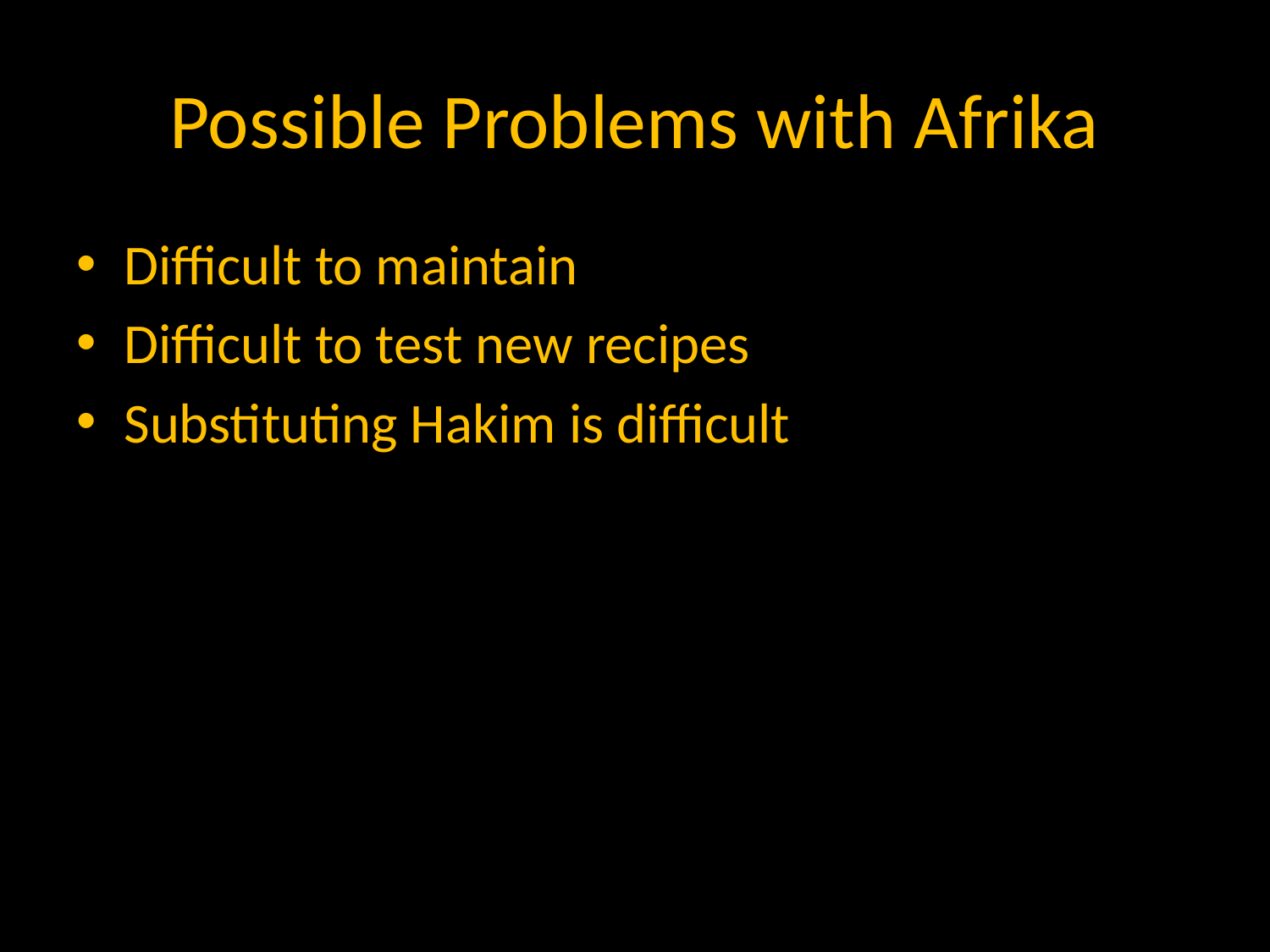

# Possible Problems with Afrika
Difficult to maintain
Difficult to test new recipes
Substituting Hakim is difficult